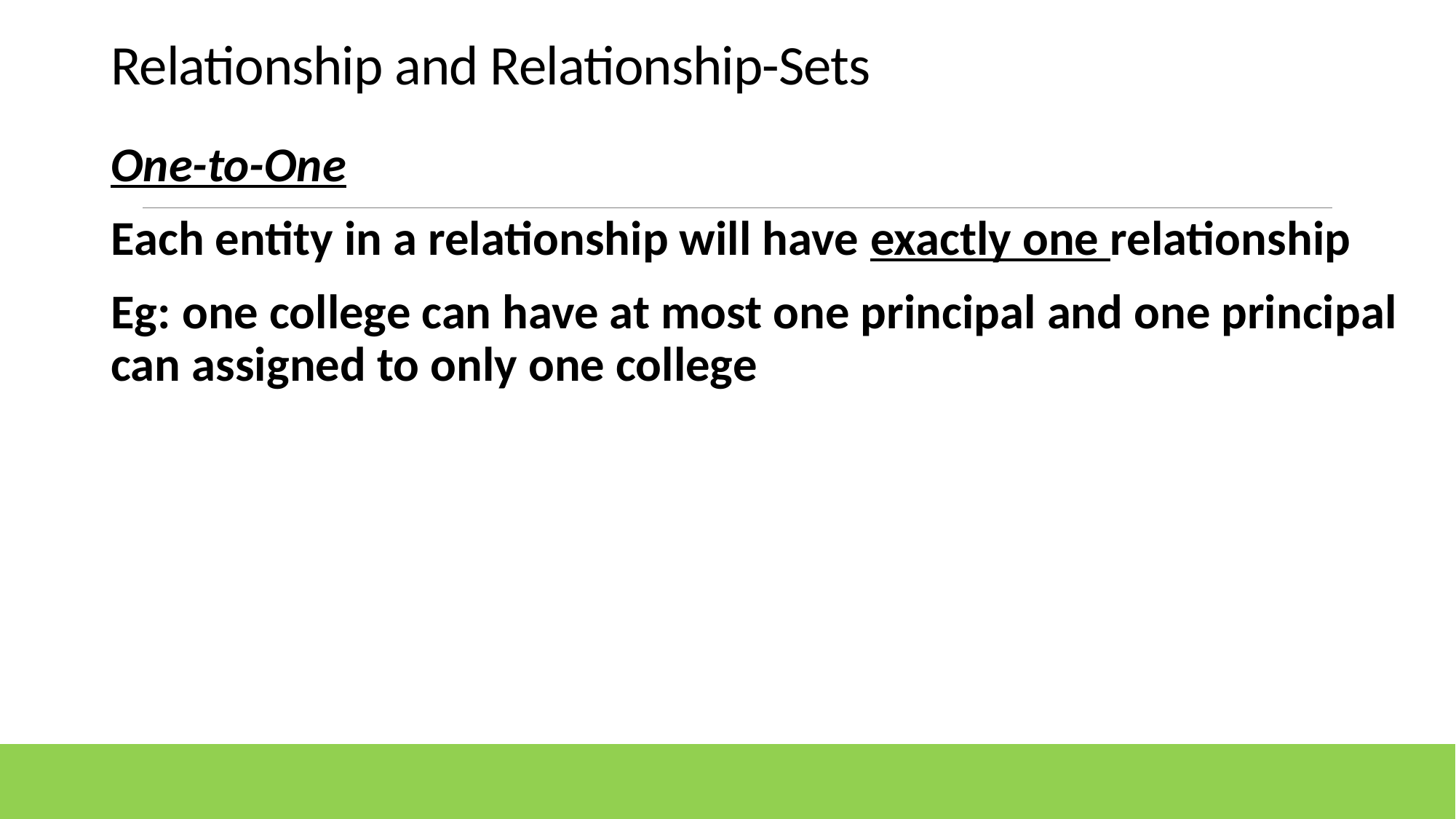

# Relationship and Relationship-Sets
One-to-One
Each entity in a relationship will have exactly one relationship
Eg: one college can have at most one principal and one principal can assigned to only one college